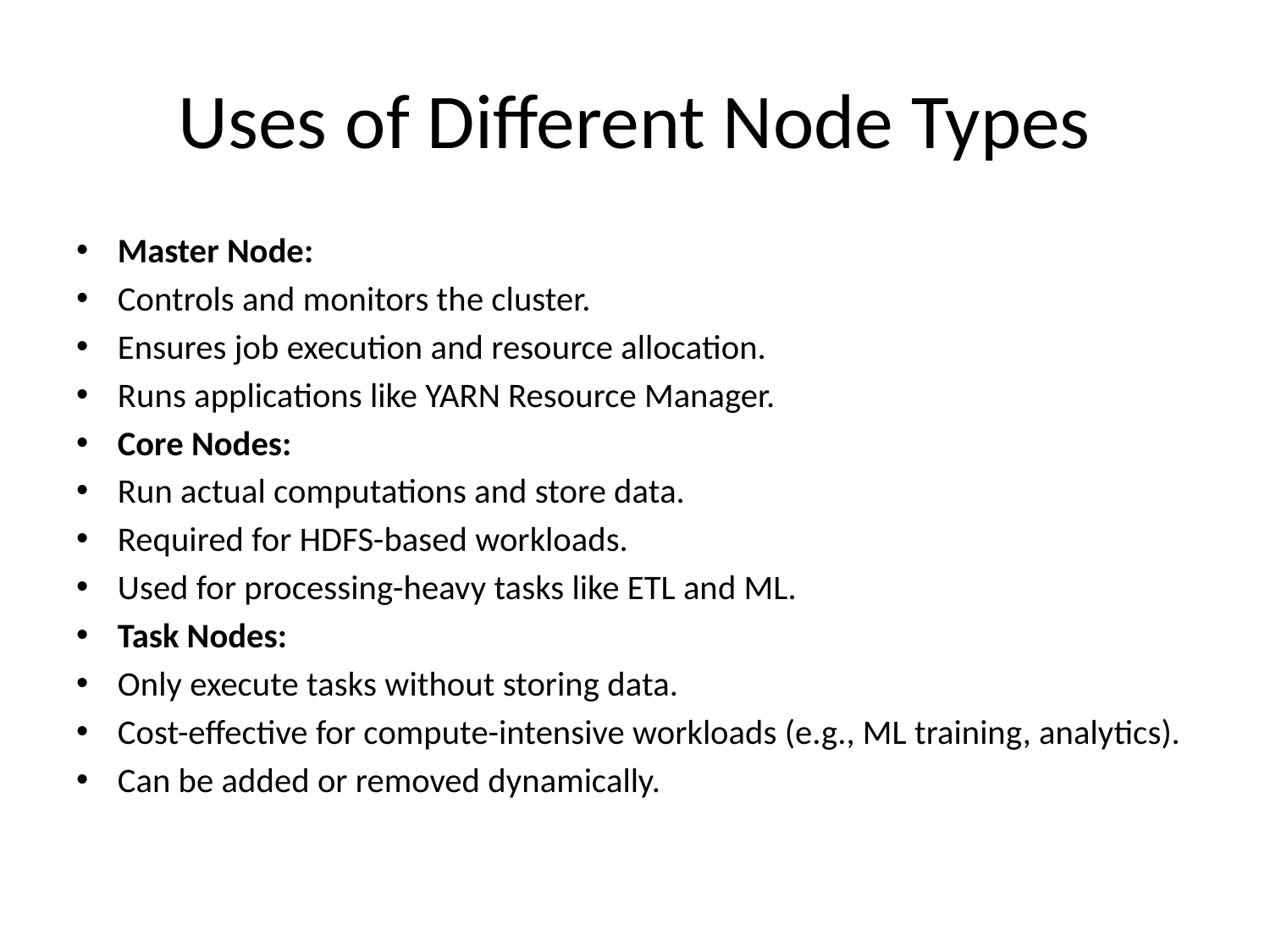

# Uses of Different Node Types
Master Node:
Controls and monitors the cluster.
Ensures job execution and resource allocation.
Runs applications like YARN Resource Manager.
Core Nodes:
Run actual computations and store data.
Required for HDFS-based workloads.
Used for processing-heavy tasks like ETL and ML.
Task Nodes:
Only execute tasks without storing data.
Cost-effective for compute-intensive workloads (e.g., ML training, analytics).
Can be added or removed dynamically.